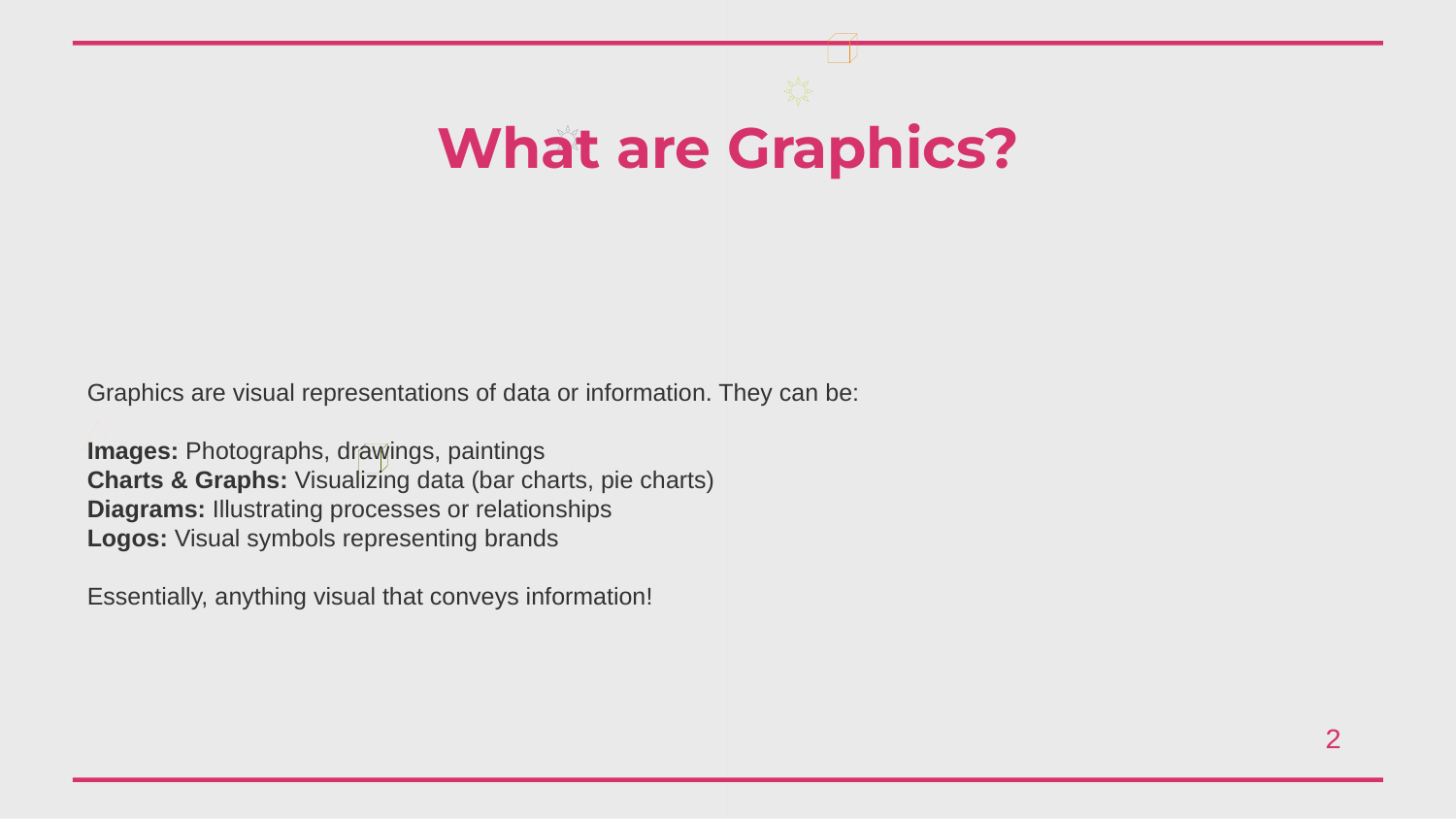

What are Graphics?

Graphics are visual representations of data or information. They can be:

Images: Photographs, drawings, paintings
Charts & Graphs: Visualizing data (bar charts, pie charts)
Diagrams: Illustrating processes or relationships
Logos: Visual symbols representing brands

Essentially, anything visual that conveys information!

2